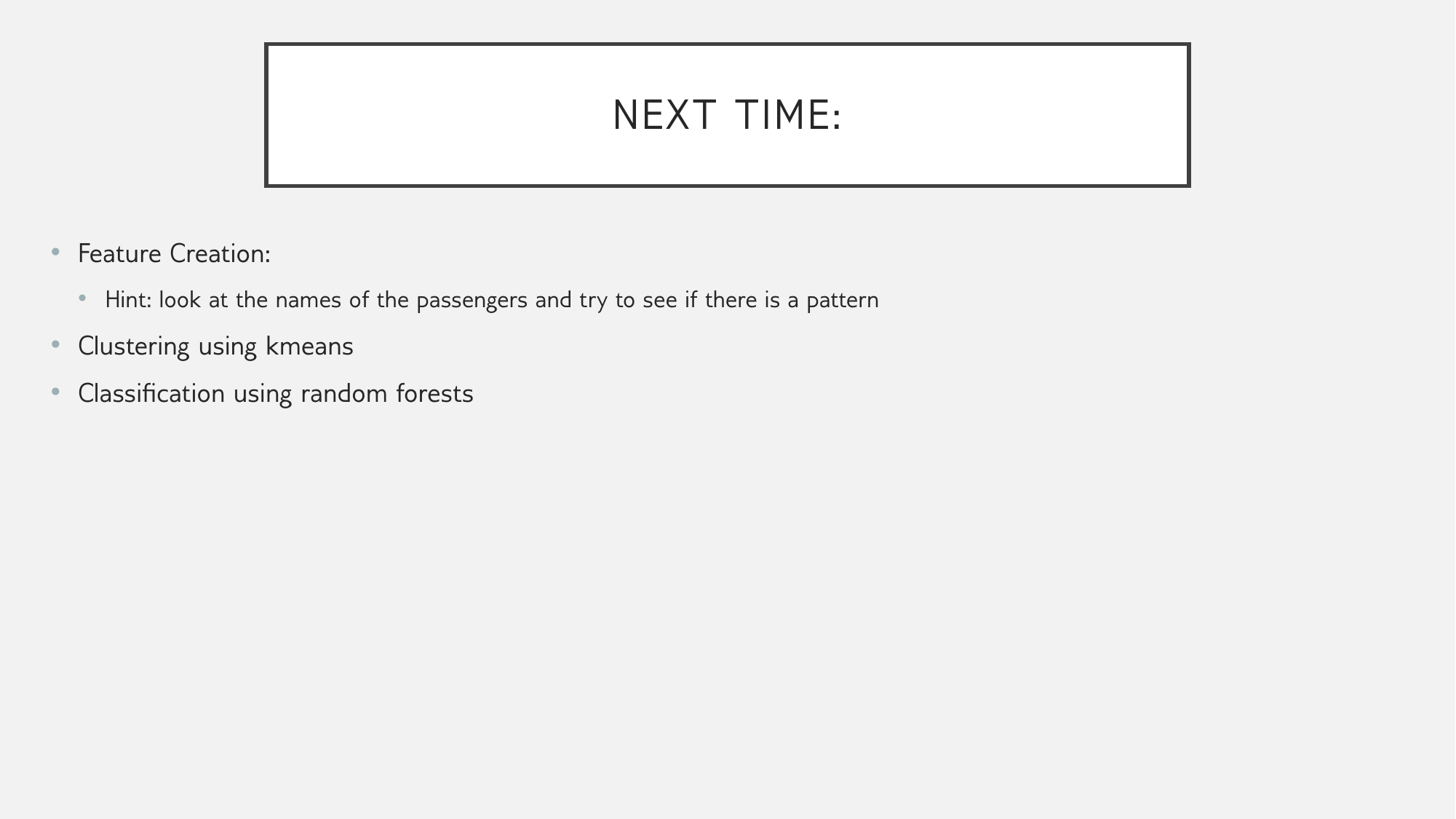

# Next time:
Feature Creation:
Hint: look at the names of the passengers and try to see if there is a pattern
Clustering using kmeans
Classification using random forests